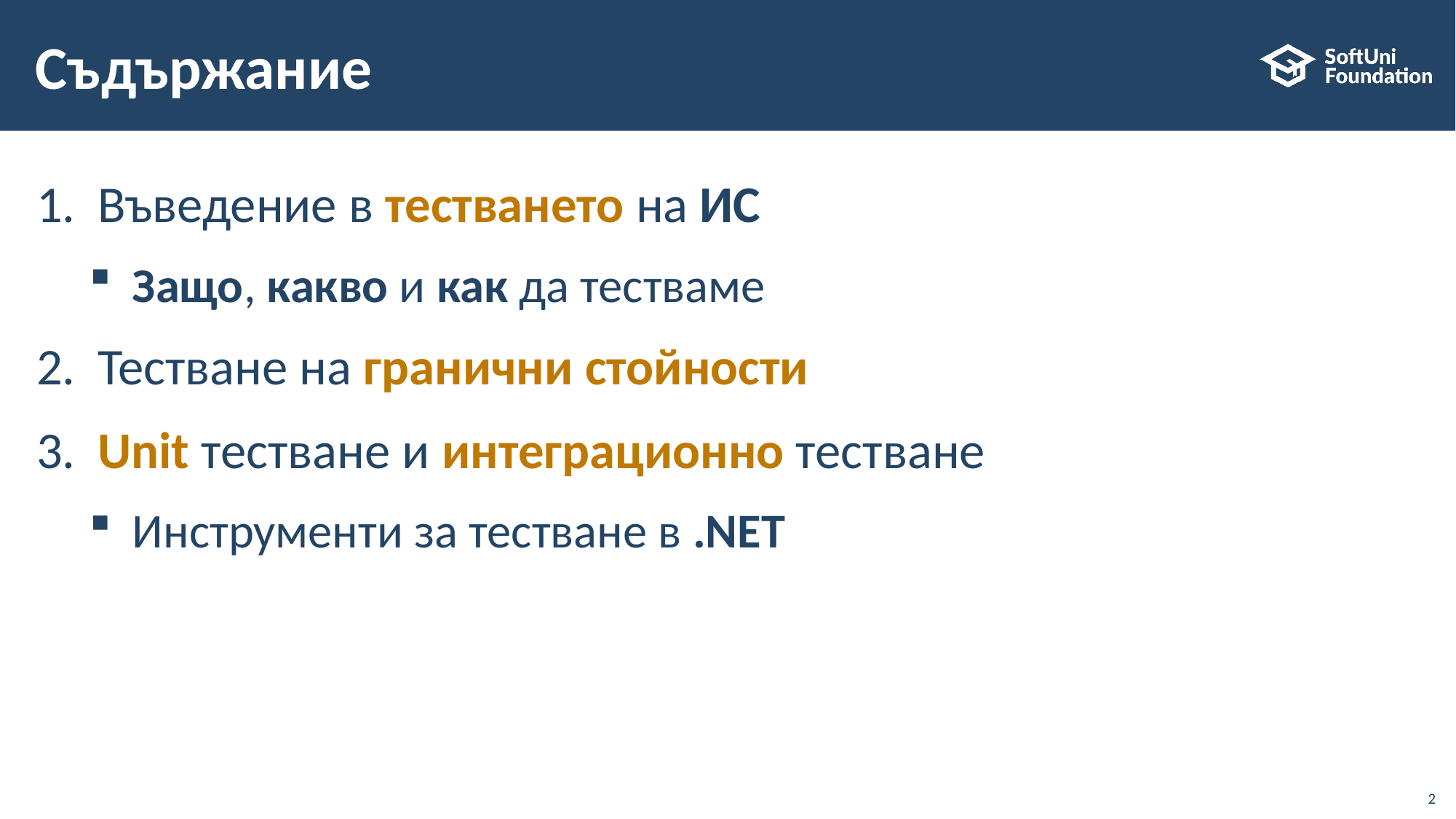

# Съдържание
Въведение в тестването на ИС
​Защо, какво и как да тестваме
Тестване на гранични стойности
​Unit тестване и интеграционно тестване
Инструменти за тестване в .NET
2